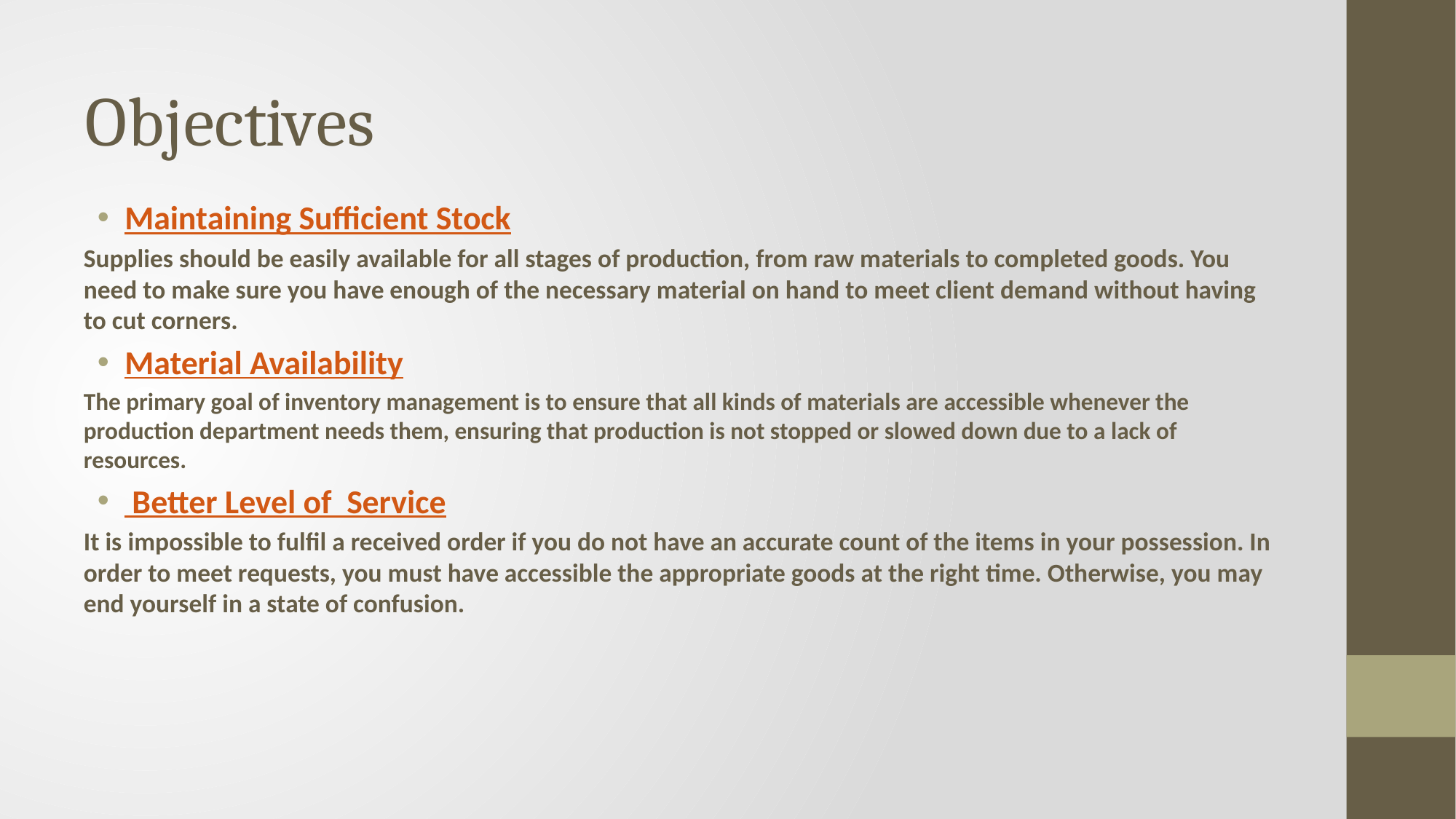

# Objectives
Maintaining Sufficient Stock
Supplies should be easily available for all stages of production, from raw materials to completed goods. You need to make sure you have enough of the necessary material on hand to meet client demand without having to cut corners.
Material Availability
The primary goal of inventory management is to ensure that all kinds of materials are accessible whenever the production department needs them, ensuring that production is not stopped or slowed down due to a lack of resources.
 Better Level of  Service
It is impossible to fulfil a received order if you do not have an accurate count of the items in your possession. In order to meet requests, you must have accessible the appropriate goods at the right time. Otherwise, you may end yourself in a state of confusion.